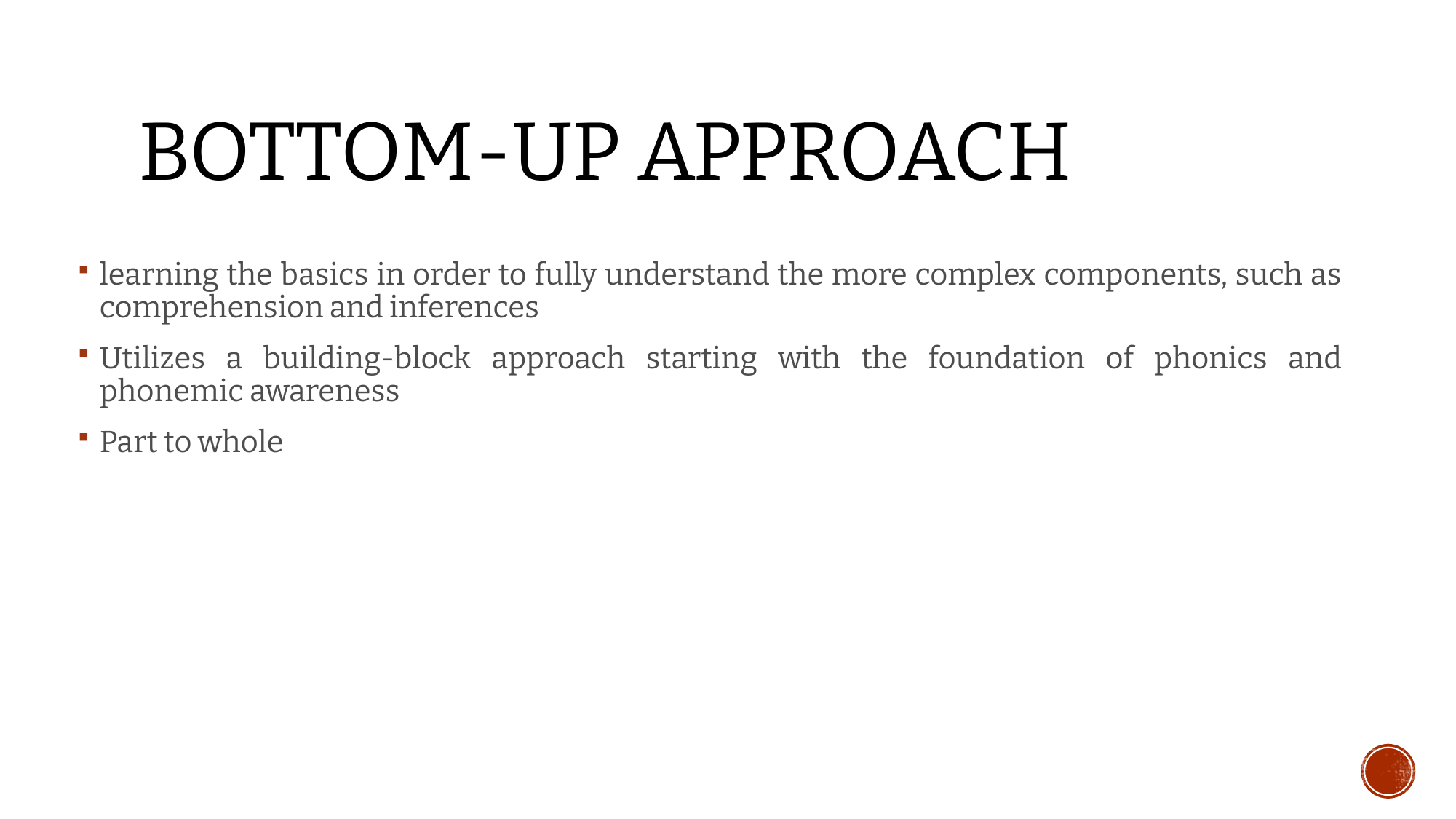

# Bottom-up Approach
learning the basics in order to fully understand the more complex components, such as comprehension and inferences
Utilizes a building-block approach starting with the foundation of phonics and phonemic awareness
Part to whole